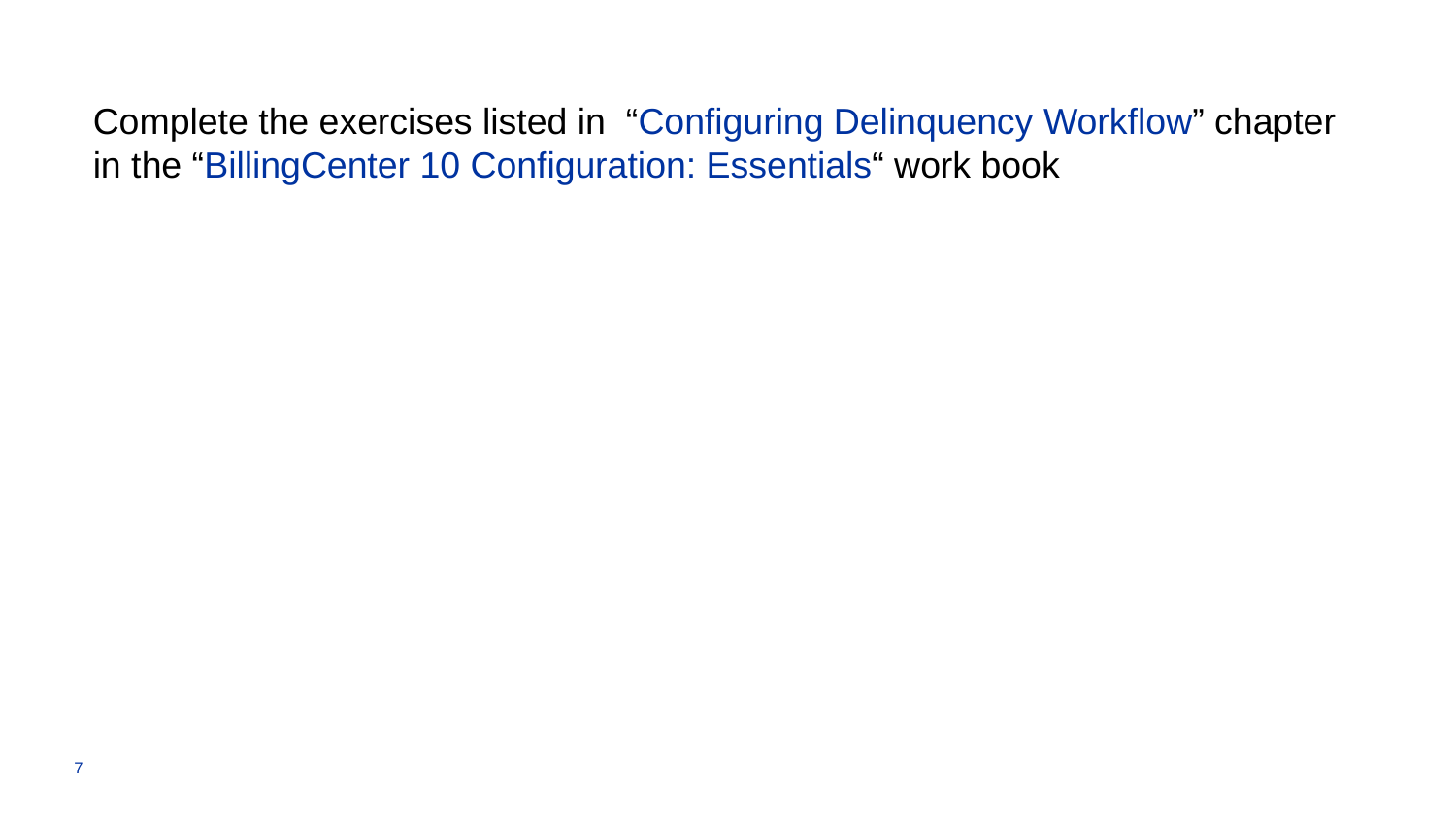

Complete the exercises listed in  “Configuring Delinquency Workflow” chapter in the “BillingCenter 10 Configuration: Essentials“ work book

7